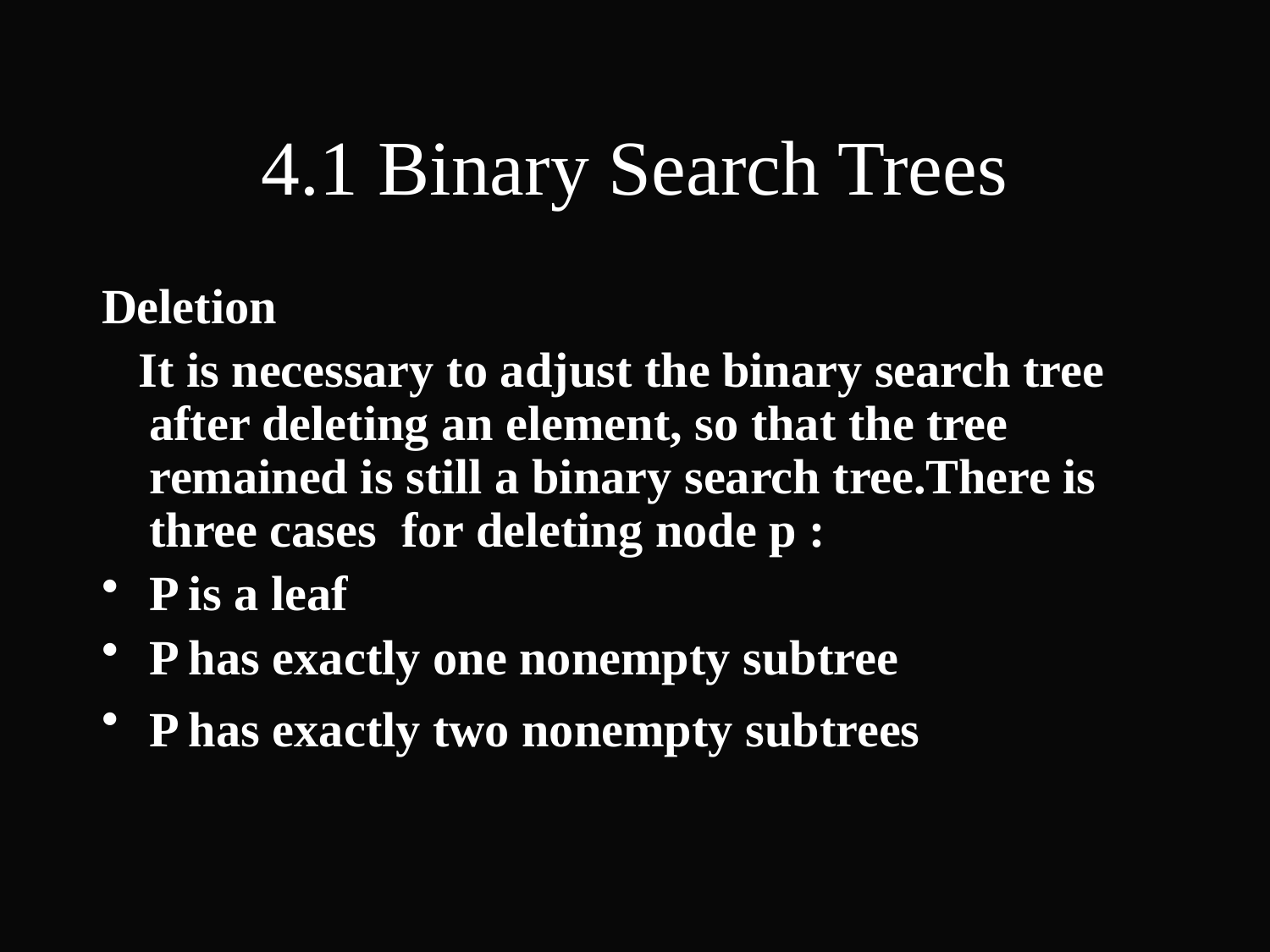

4.1 Binary Search Trees
Deletion
   It is necessary to adjust the binary search tree after deleting an element, so that the tree remained is still a binary search tree.There is three cases  for deleting node p :
P is a leaf
P has exactly one nonempty subtree
P has exactly two nonempty subtrees